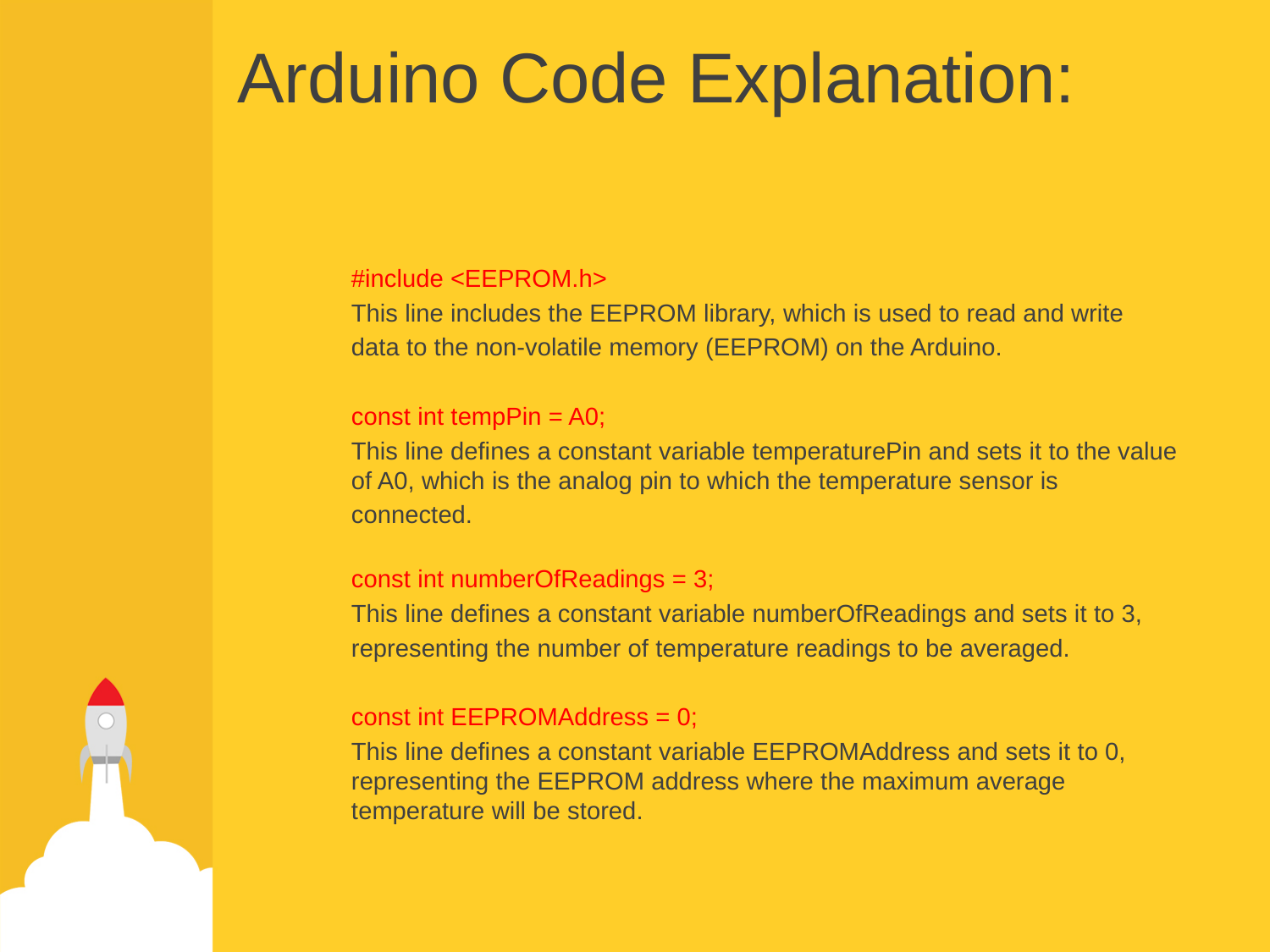

# Arduino Code Explanation:
#include <EEPROM.h>
This line includes the EEPROM library, which is used to read and write
data to the non-volatile memory (EEPROM) on the Arduino.

const int tempPin = A0;
This line defines a constant variable temperaturePin and sets it to the value of A0, which is the analog pin to which the temperature sensor is
connected.
const int numberOfReadings = 3;
This line defines a constant variable numberOfReadings and sets it to 3,
representing the number of temperature readings to be averaged.

const int EEPROMAddress = 0;
This line defines a constant variable EEPROMAddress and sets it to 0, representing the EEPROM address where the maximum average temperature will be stored.